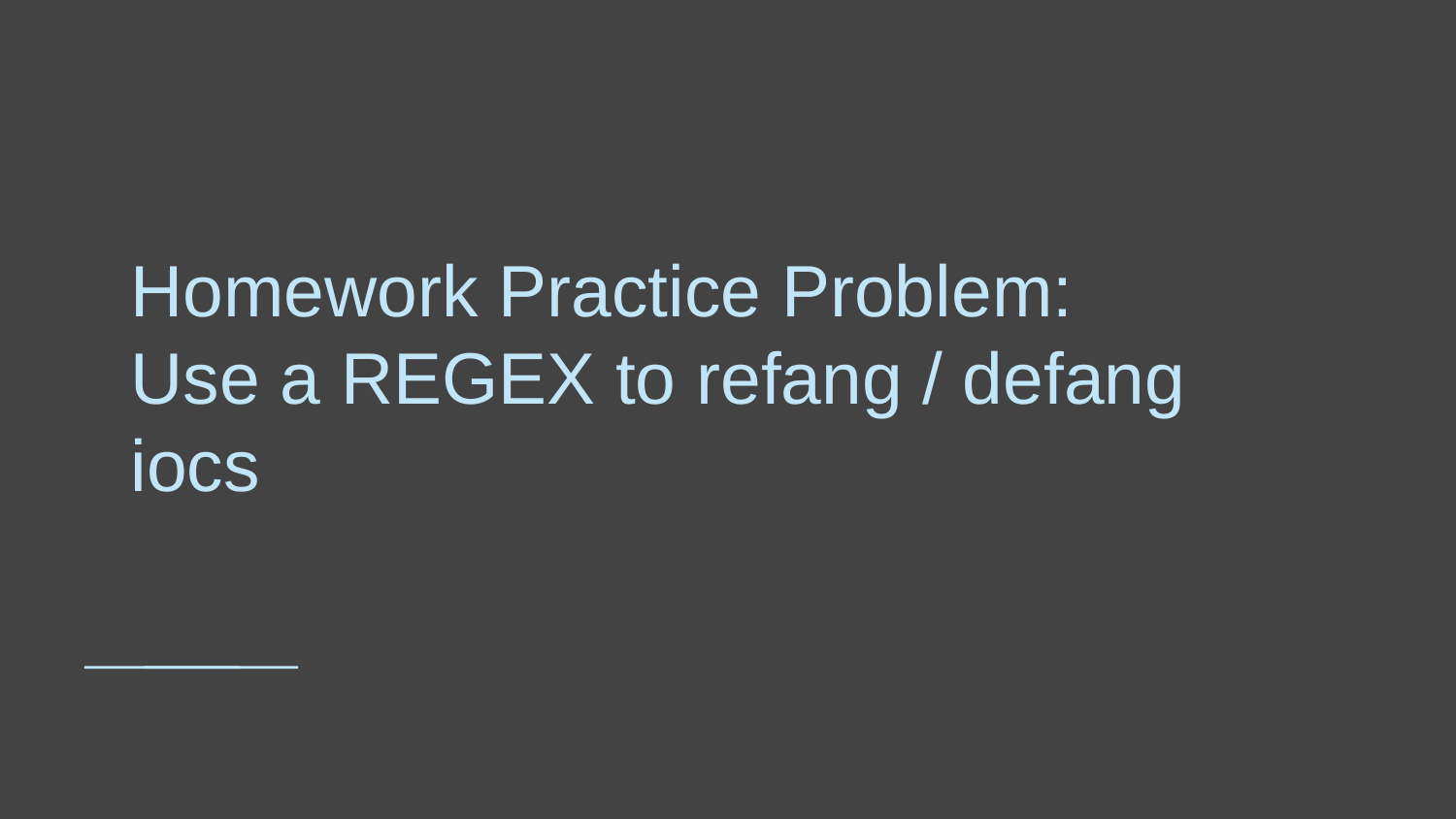

# Homework Practice Problem: Use a REGEX to refang / defang iocs